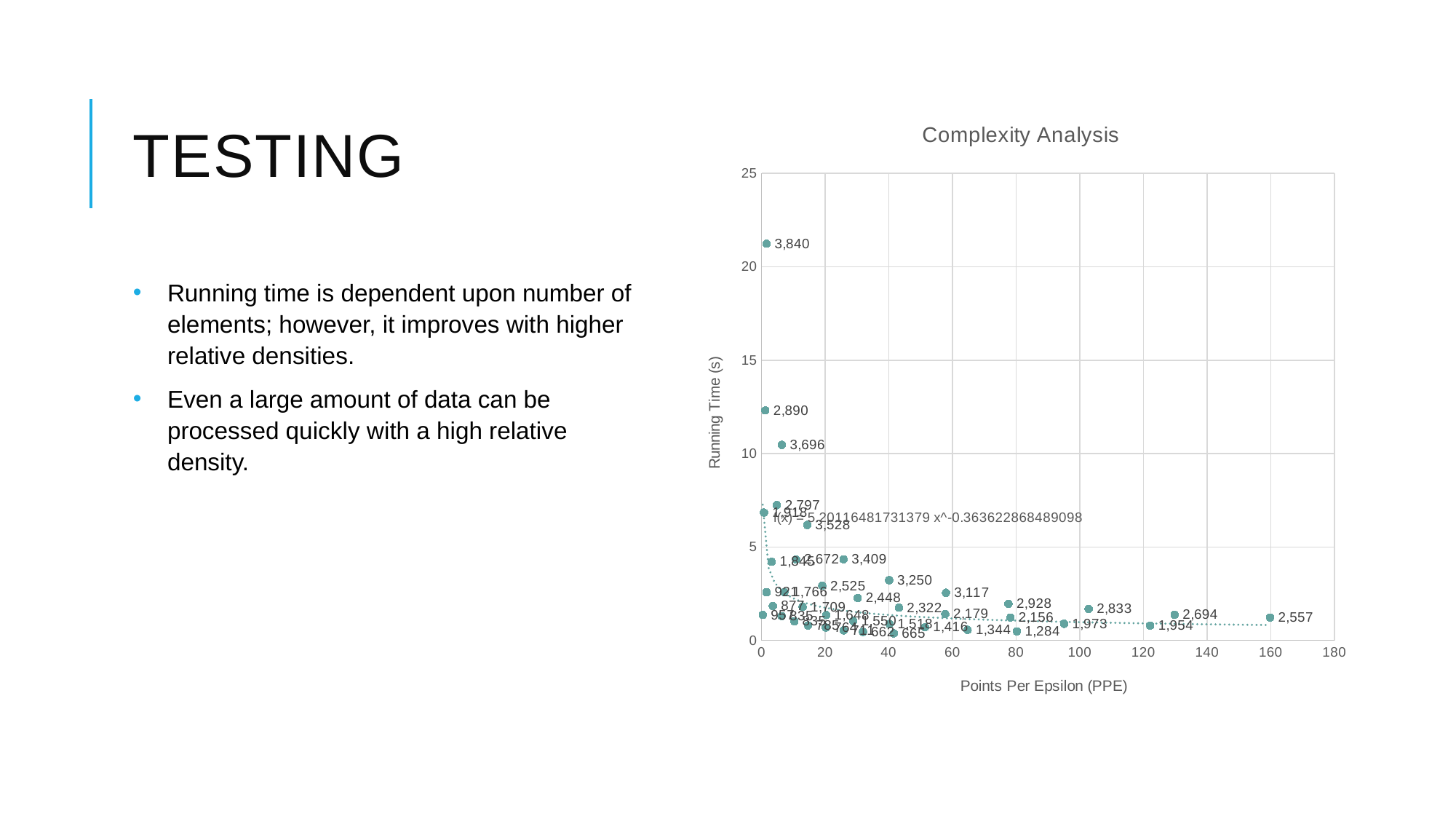

# Testing

### Chart: Complexity Analysis

| Category | RDBSCAN t |
|---|---|
Running time is dependent upon number of elements; however, it improves with higher relative densities.
Even a large amount of data can be processed quickly with a high relative density.